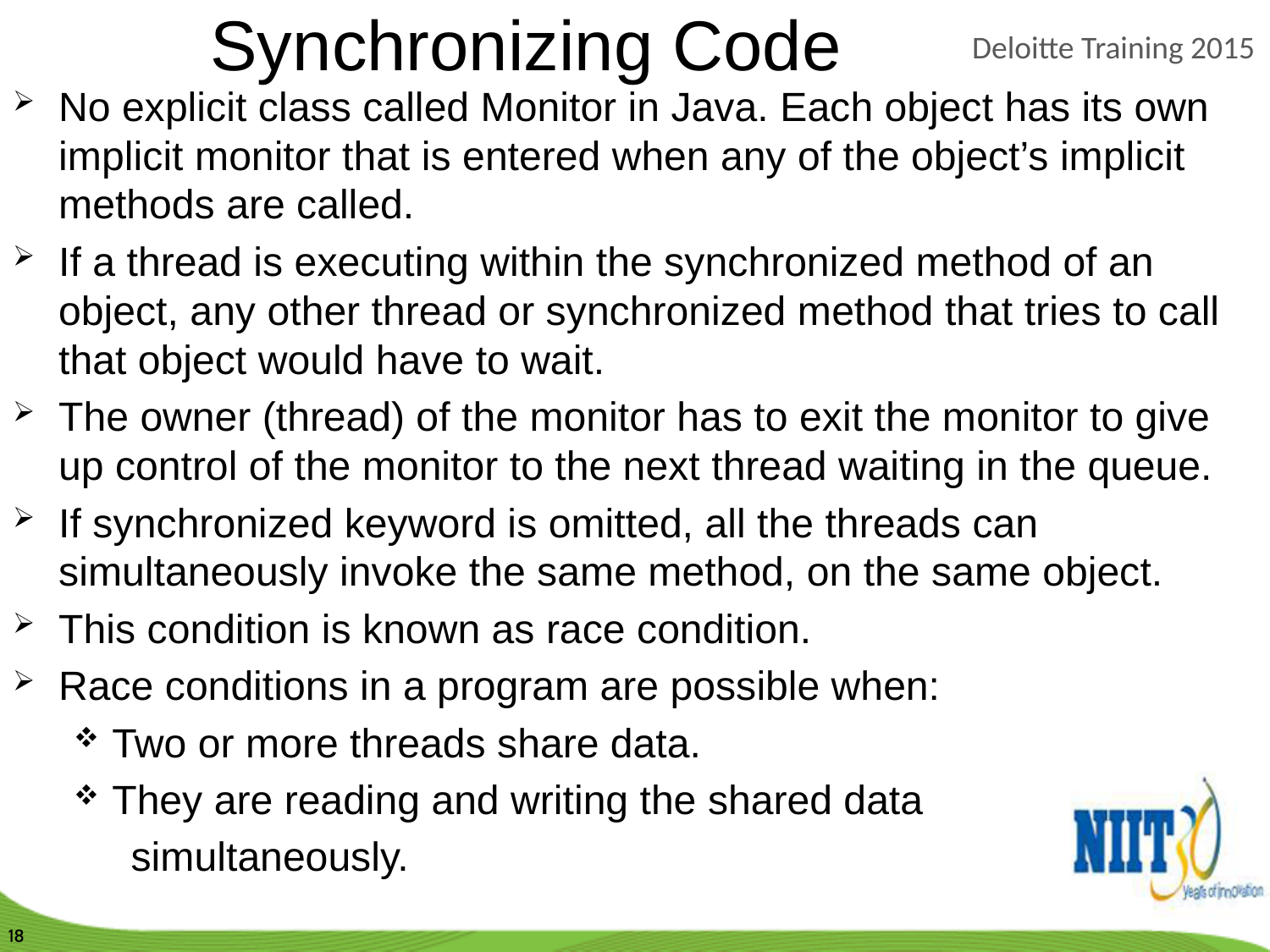

Synchronizing Code
No explicit class called Monitor in Java. Each object has its own implicit monitor that is entered when any of the object’s implicit methods are called.
If a thread is executing within the synchronized method of an object, any other thread or synchronized method that tries to call that object would have to wait.
The owner (thread) of the monitor has to exit the monitor to give up control of the monitor to the next thread waiting in the queue.
If synchronized keyword is omitted, all the threads can simultaneously invoke the same method, on the same object.
This condition is known as race condition.
Race conditions in a program are possible when:
Two or more threads share data.
They are reading and writing the shared data
     simultaneously.